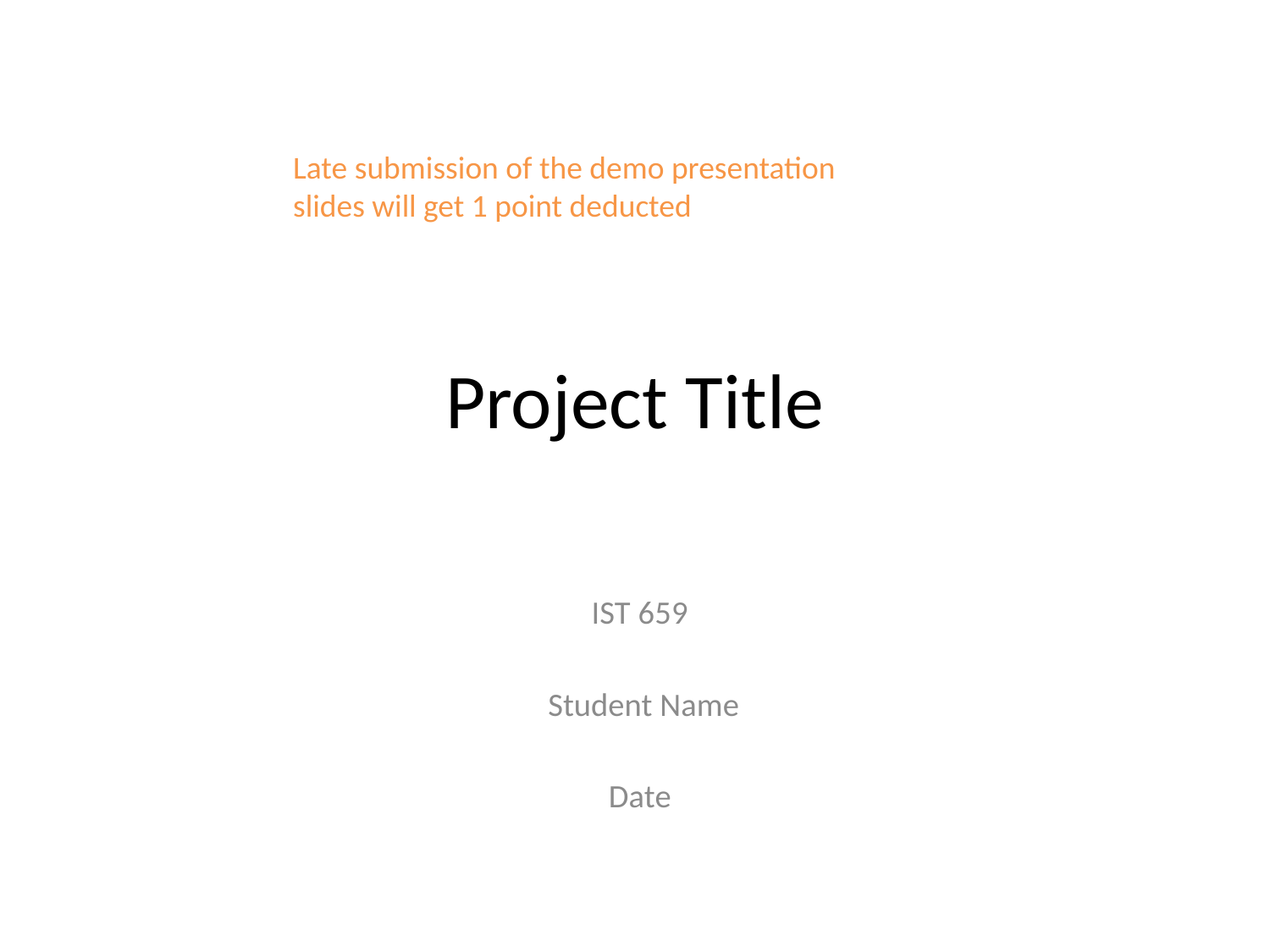

Late submission of the demo presentation slides will get 1 point deducted
# Project Title

IST 659

Student Name

Date